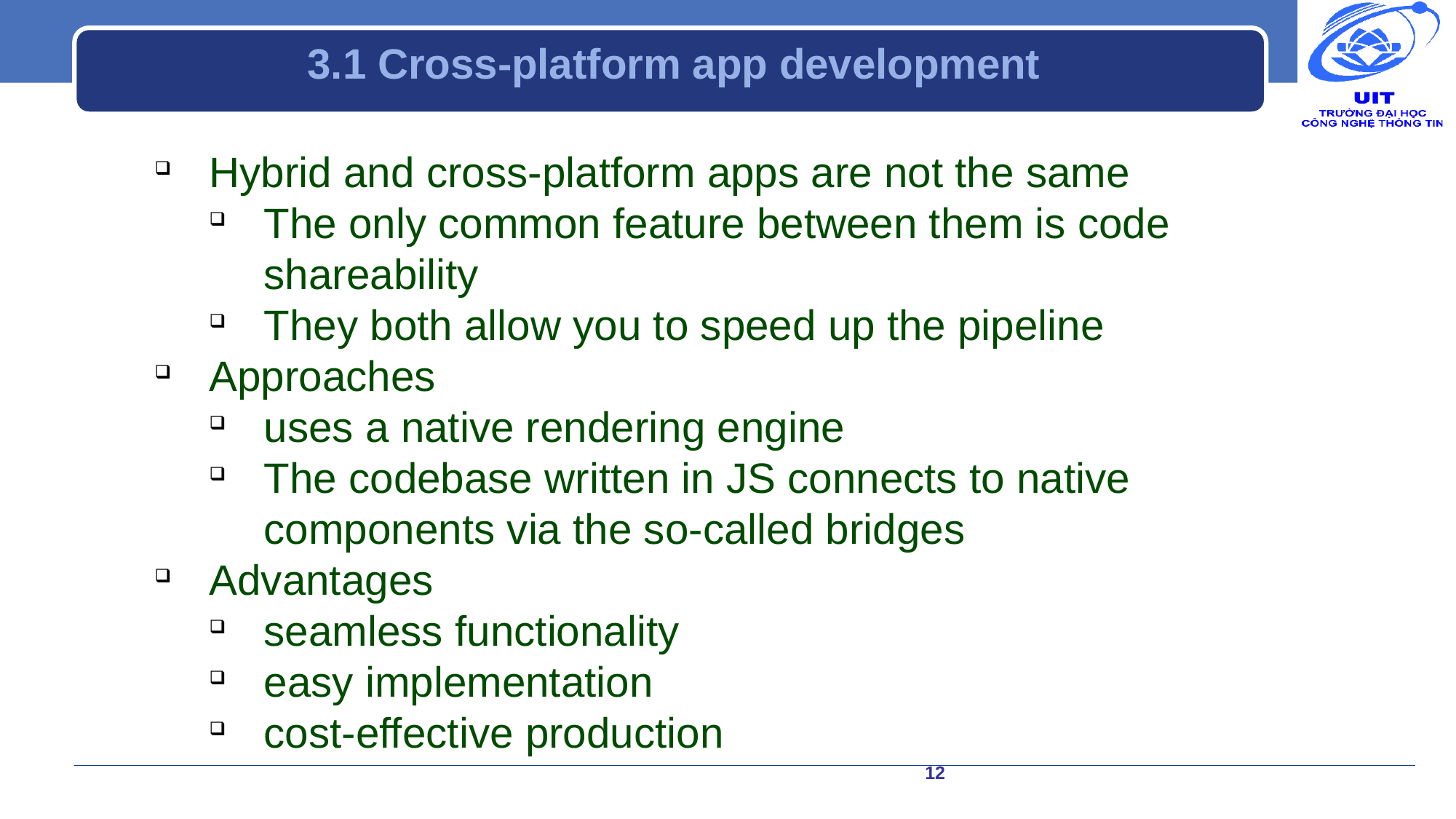

# 3.1 Cross-platform app development
Hybrid and cross-platform apps are not the same
The only common feature between them is code shareability
They both allow you to speed up the pipeline
Approaches
uses a native rendering engine
The codebase written in JS connects to native components via the so-called bridges
Advantages
seamless functionality
easy implementation
cost-effective production
12